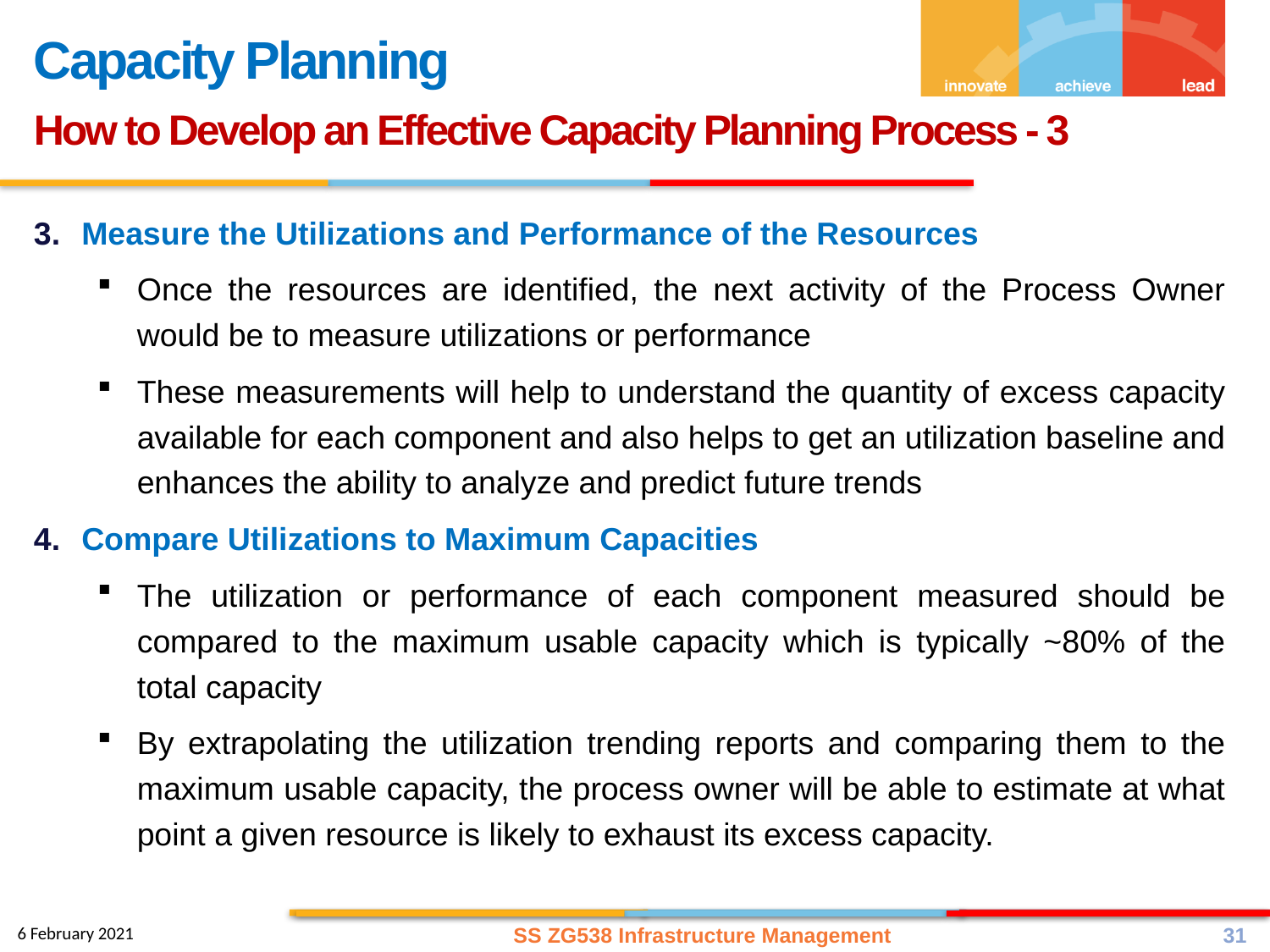

Capacity Planning
How to Develop an Effective Capacity Planning Process - 3
Measure the Utilizations and Performance of the Resources
Once the resources are identified, the next activity of the Process Owner would be to measure utilizations or performance
These measurements will help to understand the quantity of excess capacity available for each component and also helps to get an utilization baseline and enhances the ability to analyze and predict future trends
Compare Utilizations to Maximum Capacities
The utilization or performance of each component measured should be compared to the maximum usable capacity which is typically ~80% of the total capacity
By extrapolating the utilization trending reports and comparing them to the maximum usable capacity, the process owner will be able to estimate at what point a given resource is likely to exhaust its excess capacity.
SS ZG538 Infrastructure Management
31